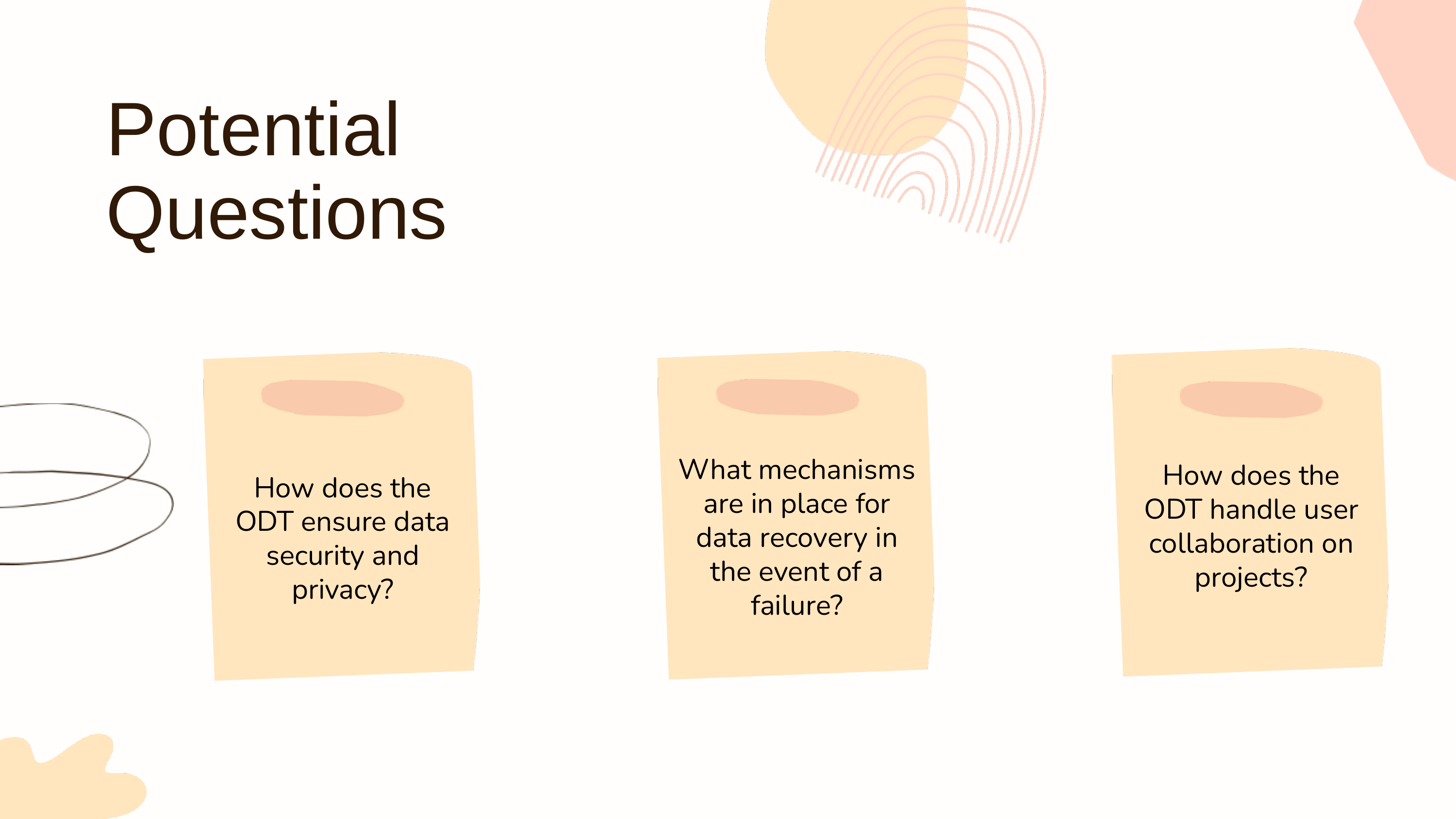

Potential Questions

What mechanisms are in place for data recovery in the event of a failure?
How does the ODT handle user collaboration on projects?
How does the ODT ensure data security and privacy?